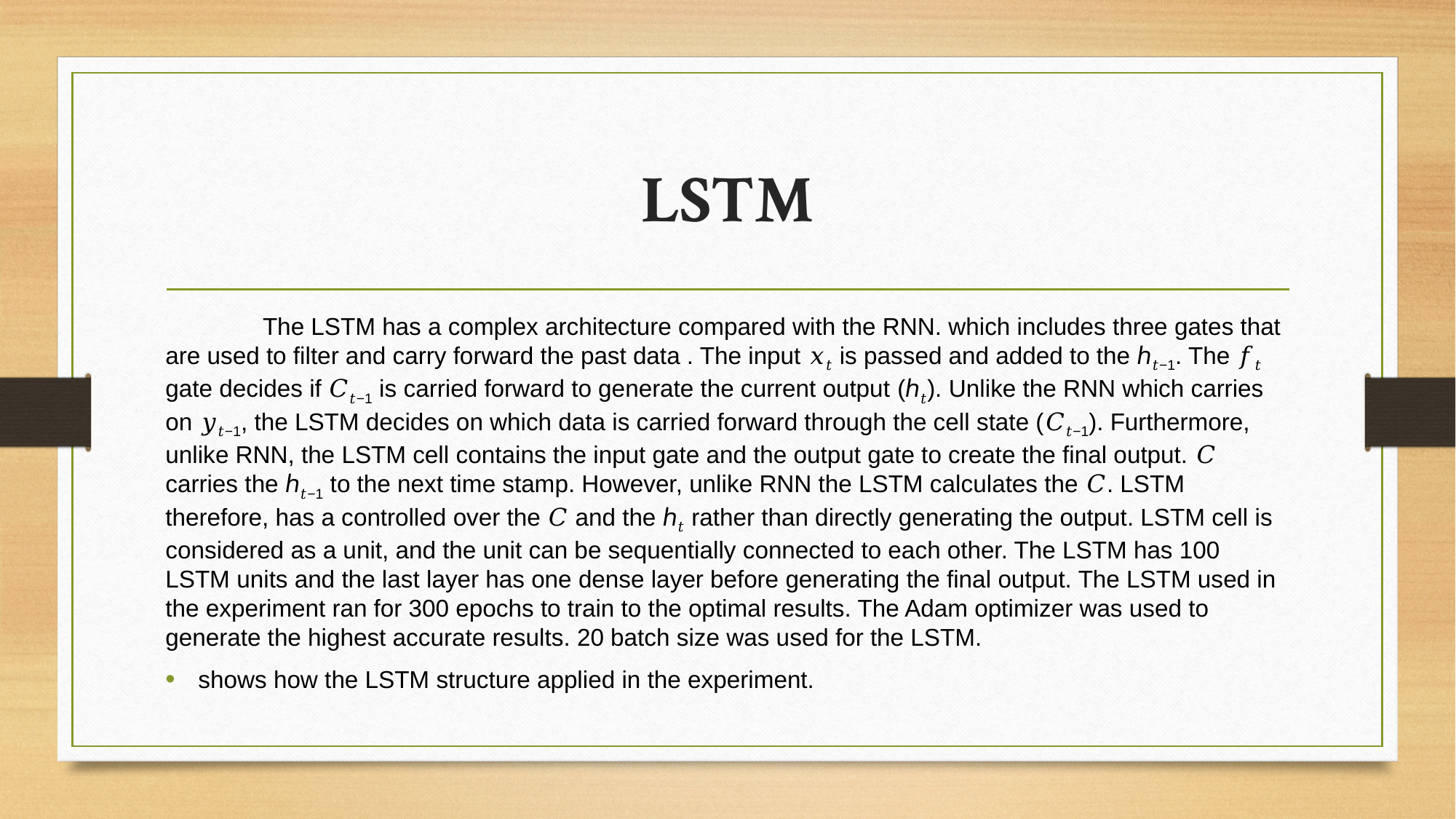

# LSTM
	The LSTM has a complex architecture compared with the RNN. which includes three gates that are used to filter and carry forward the past data . The input 𝑥𝑡 is passed and added to the ℎ𝑡−1. The 𝑓𝑡 gate decides if 𝐶𝑡−1 is carried forward to generate the current output (ℎ𝑡). Unlike the RNN which carries on 𝑦𝑡−1, the LSTM decides on which data is carried forward through the cell state (𝐶𝑡−1). Furthermore, unlike RNN, the LSTM cell contains the input gate and the output gate to create the final output. 𝐶 carries the ℎ𝑡−1 to the next time stamp. However, unlike RNN the LSTM calculates the 𝐶. LSTM therefore, has a controlled over the 𝐶 and the ℎ𝑡 rather than directly generating the output. LSTM cell is considered as a unit, and the unit can be sequentially connected to each other. The LSTM has 100 LSTM units and the last layer has one dense layer before generating the final output. The LSTM used in the experiment ran for 300 epochs to train to the optimal results. The Adam optimizer was used to generate the highest accurate results. 20 batch size was used for the LSTM.
shows how the LSTM structure applied in the experiment.